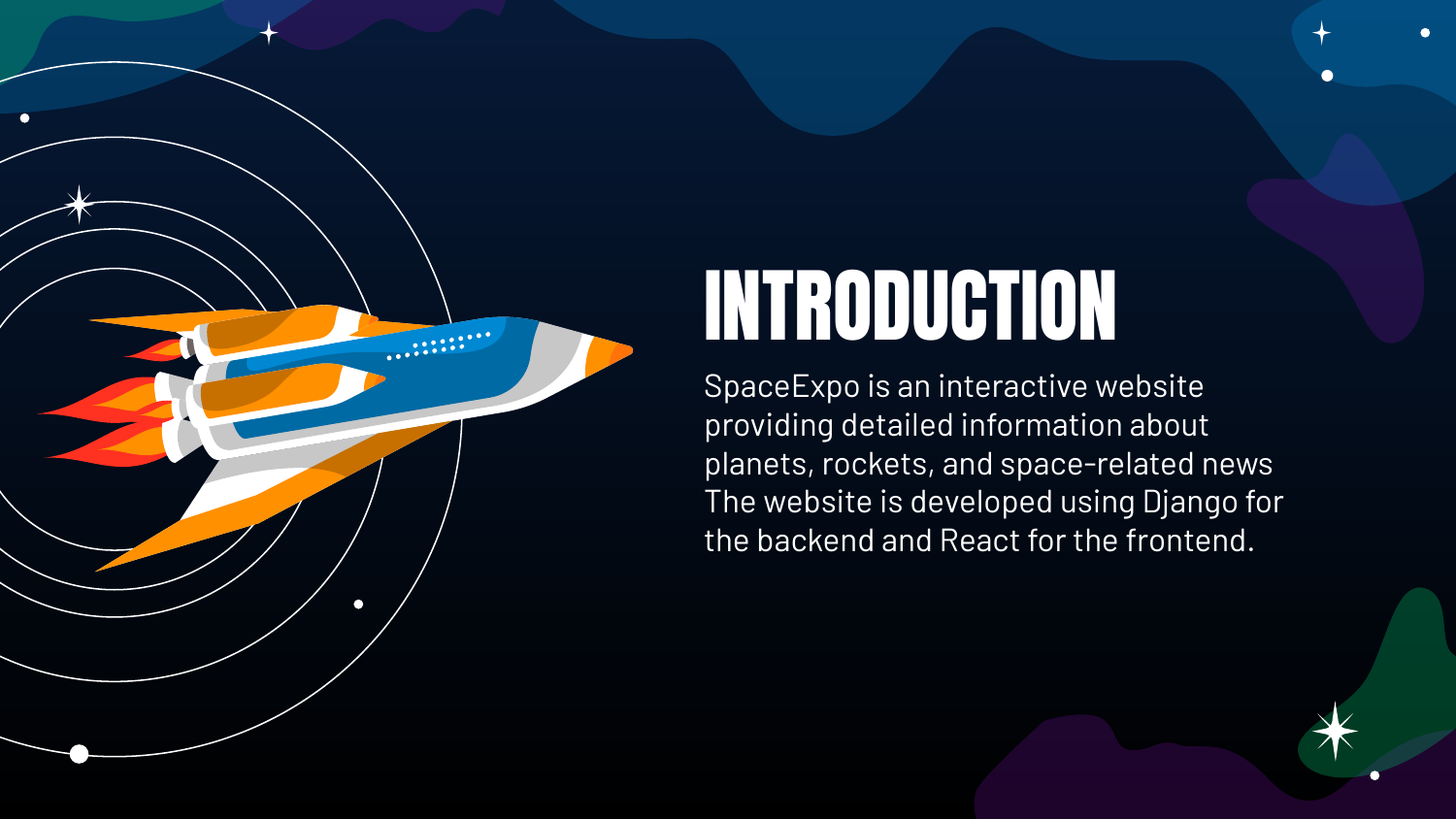

# INTRODUCTION

SpaceExpo is an interactive website providing detailed information about planets, rockets, and space-related news
The website is developed using Django for the backend and React for the frontend.